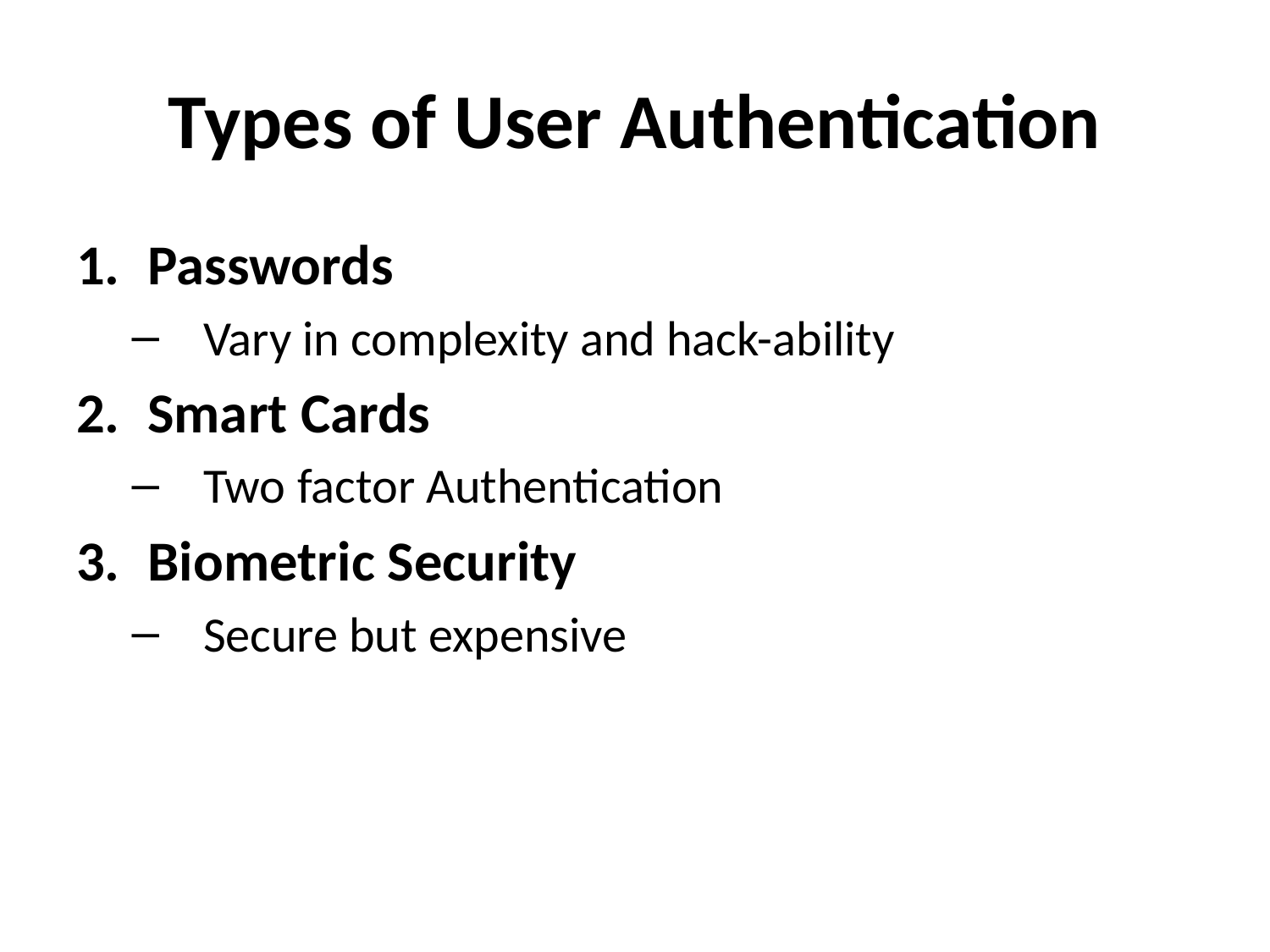

# Types of User Authentication
Passwords
Vary in complexity and hack-ability
Smart Cards
Two factor Authentication
Biometric Security
Secure but expensive